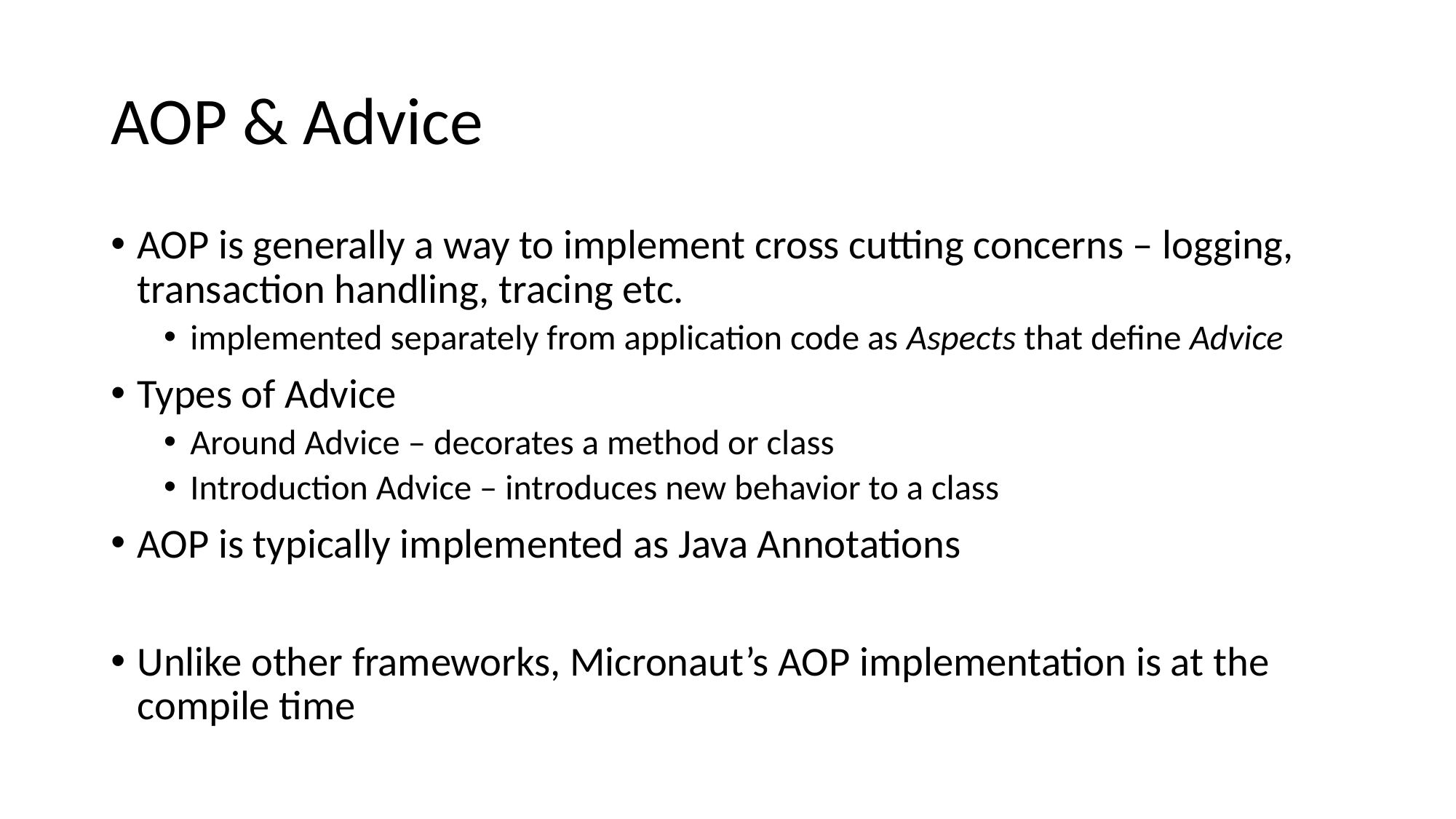

# AOP & Advice
AOP is generally a way to implement cross cutting concerns – logging, transaction handling, tracing etc.
implemented separately from application code as Aspects that define Advice
Types of Advice
Around Advice – decorates a method or class
Introduction Advice – introduces new behavior to a class
AOP is typically implemented as Java Annotations

Unlike other frameworks, Micronaut’s AOP implementation is at the compile time